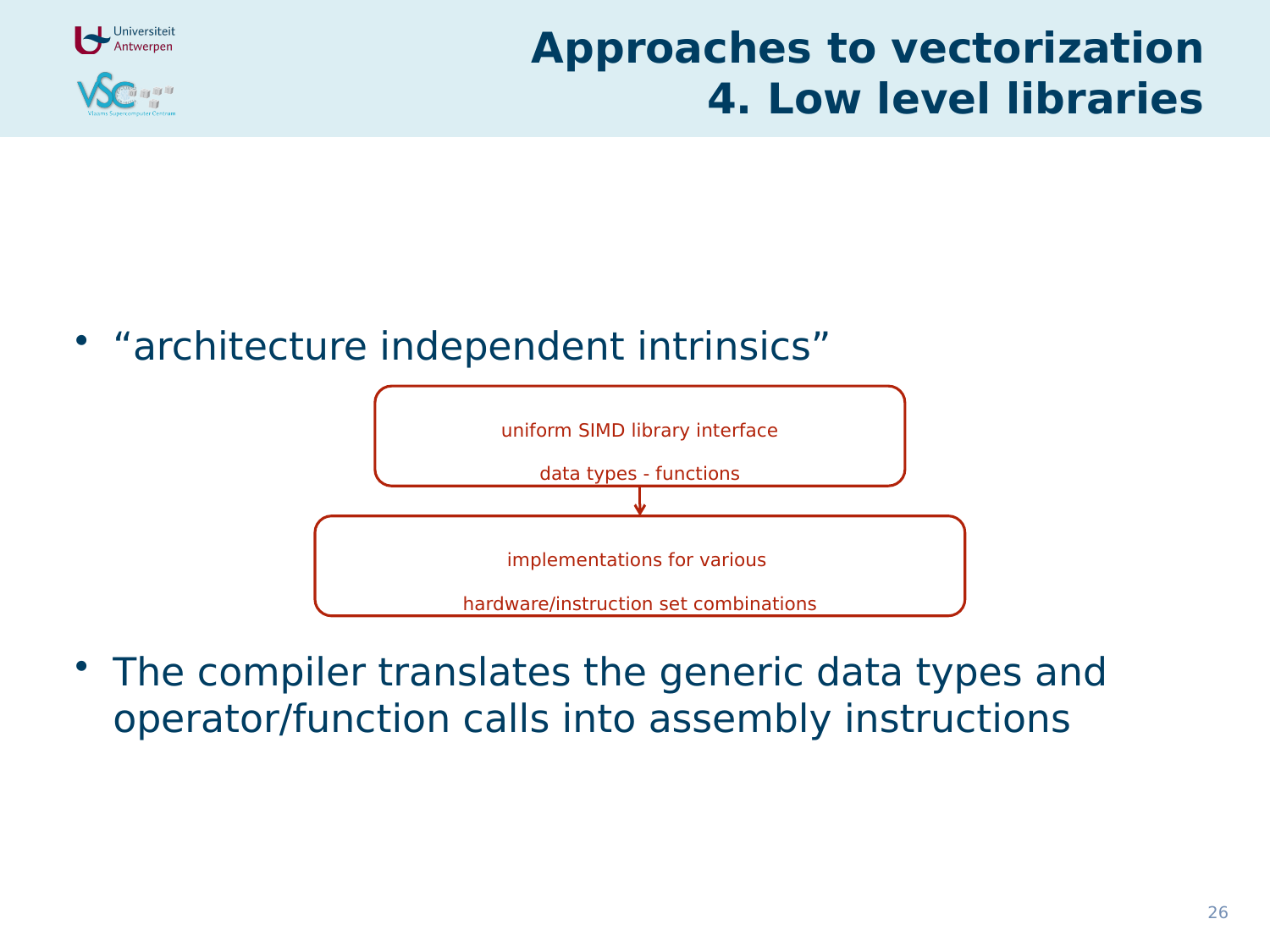

# Approaches to vectorization 4. Low level libraries
“architecture independent intrinsics”

The compiler translates the generic data types and operator/function calls into assembly instructions
uniform SIMD library interface
data types - functions
implementations for various
hardware/instruction set combinations